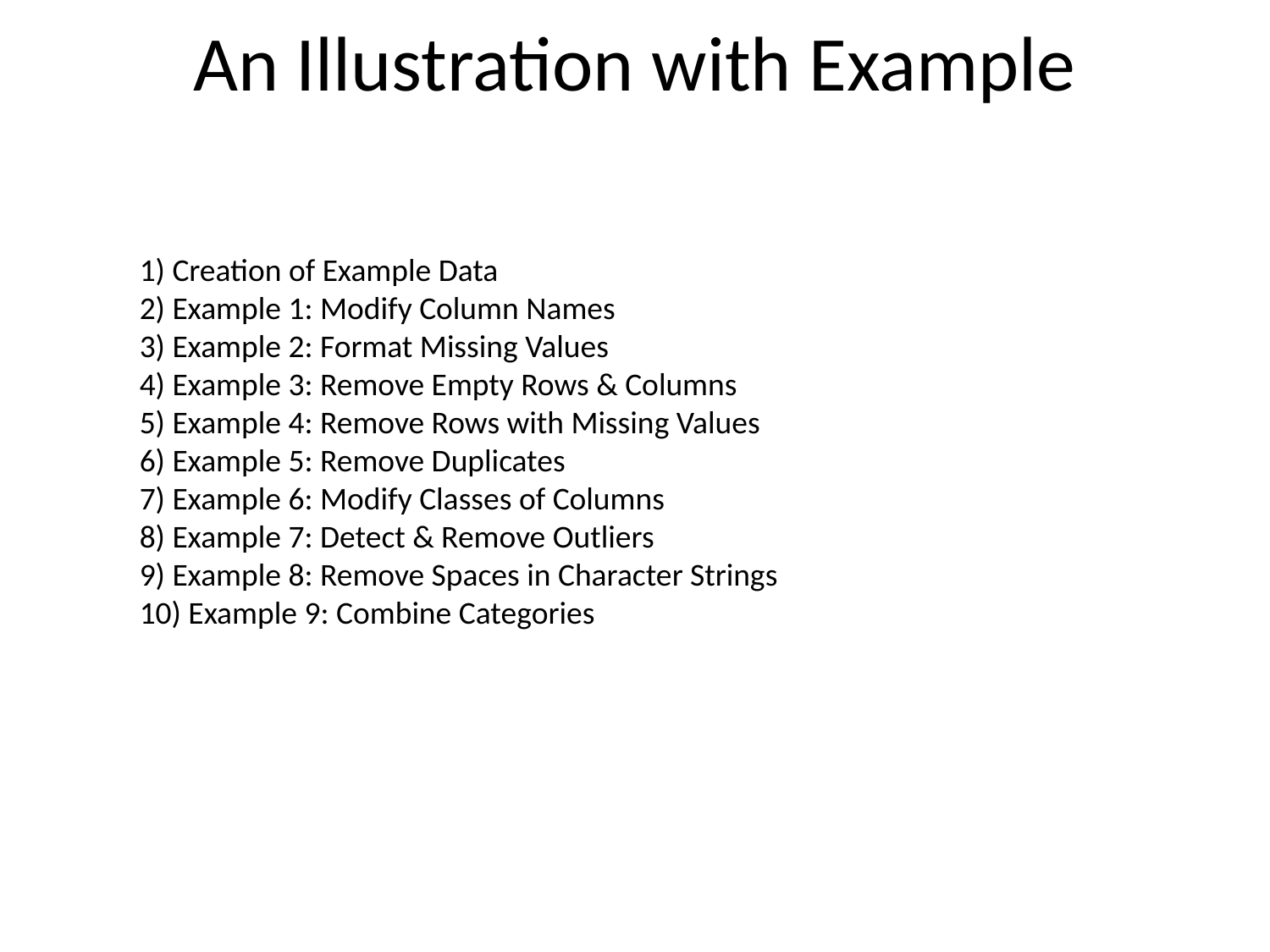

# An Illustration with Example
1) Creation of Example Data
2) Example 1: Modify Column Names
3) Example 2: Format Missing Values
4) Example 3: Remove Empty Rows & Columns
5) Example 4: Remove Rows with Missing Values
6) Example 5: Remove Duplicates
7) Example 6: Modify Classes of Columns
8) Example 7: Detect & Remove Outliers
9) Example 8: Remove Spaces in Character Strings
10) Example 9: Combine Categories